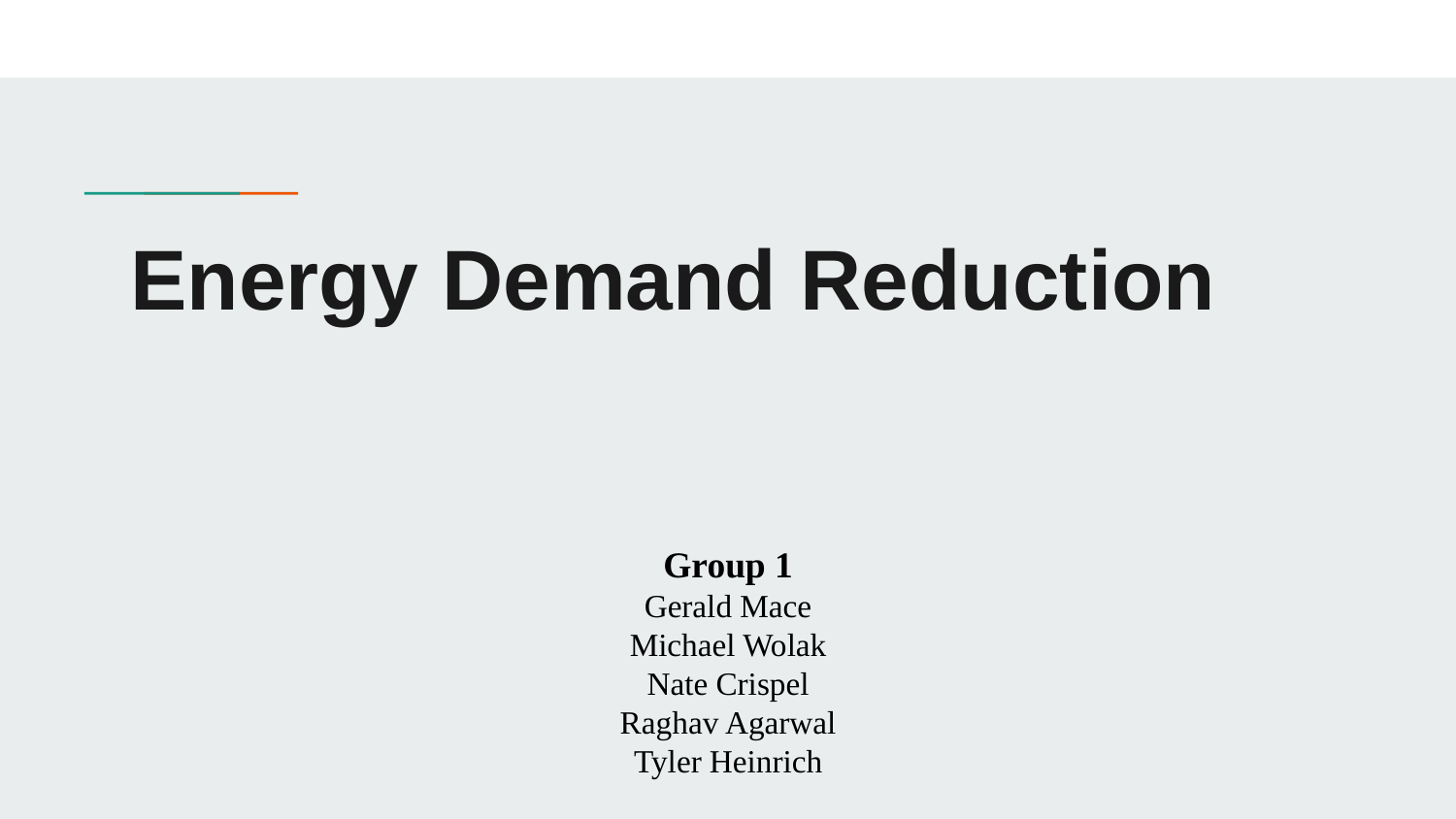

# Energy Demand Reduction
Group 1
Gerald Mace
Michael Wolak
Nate Crispel
Raghav Agarwal
Tyler Heinrich